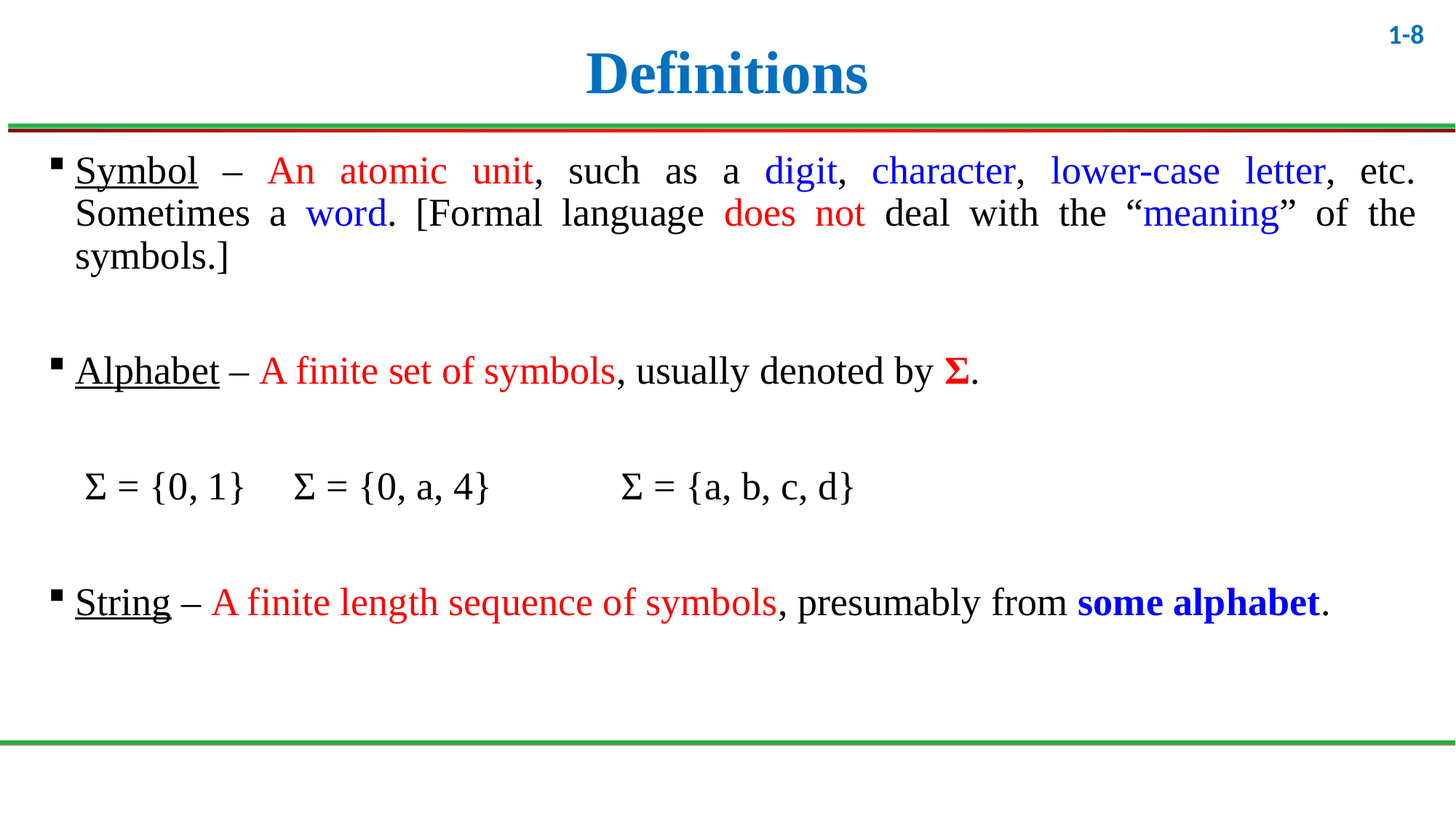

# Definitions
Symbol – An atomic unit, such as a digit, character, lower-case letter, etc. Sometimes a word. [Formal language does not deal with the “meaning” of the symbols.]

Alphabet – A finite set of symbols, usually denoted by Σ.

	 Σ = {0, 1}  	Σ = {0, a, 4}		Σ = {a, b, c, d}

String – A finite length sequence of symbols, presumably from some alphabet.